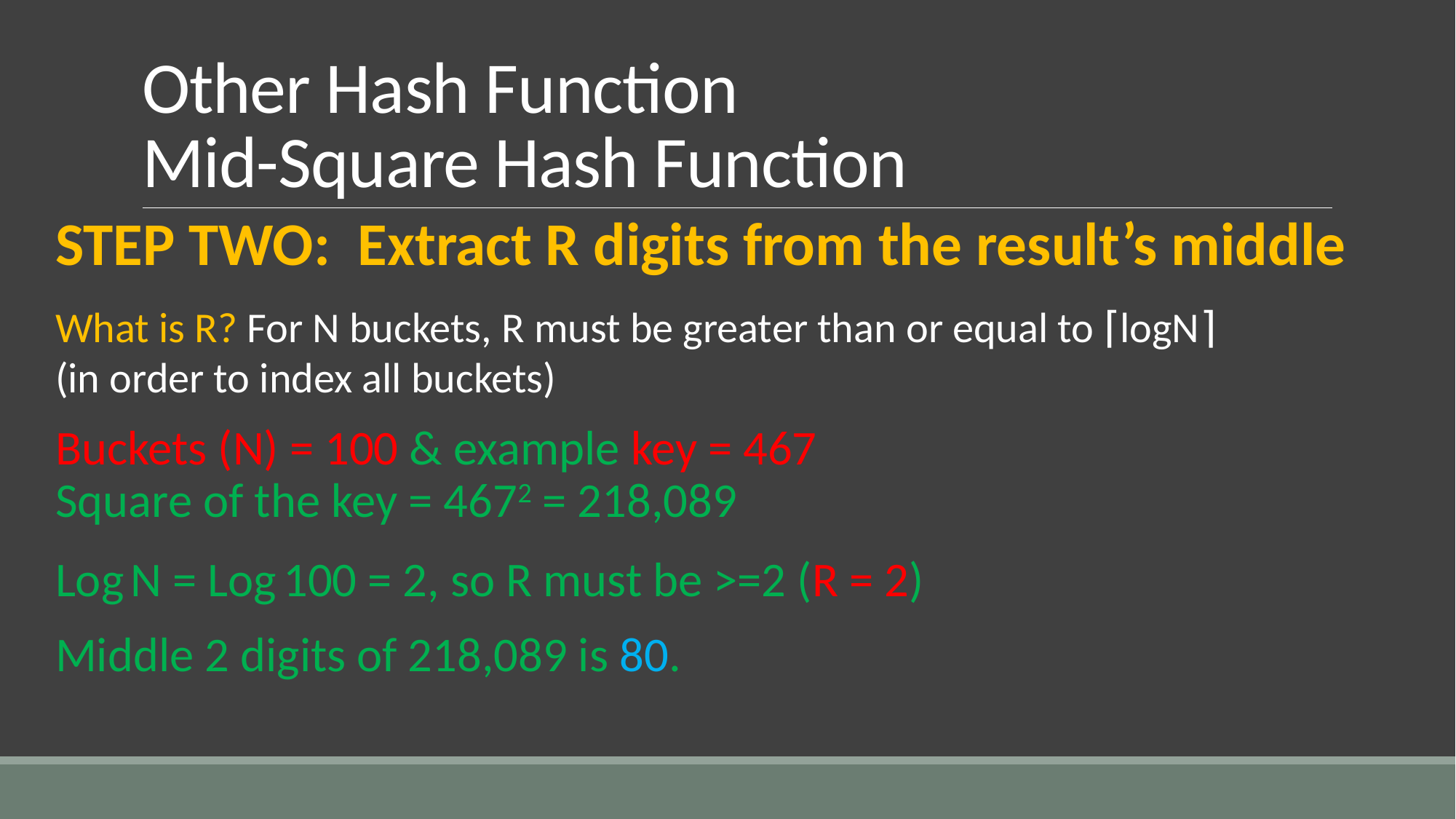

# Other Hash Function Mid-Square Hash Function
STEP TWO:  Extract R digits from the result’s middle
What is R? For N buckets, R must be greater than or equal to ⌈logN⌉
(in order to index all buckets)
Buckets (N) = 100 & example key = 467
Square of the key = 4672 = 218,089
Log N = Log 100 = 2, so R must be >=2 (R = 2)
Middle 2 digits of 218,089 is 80.